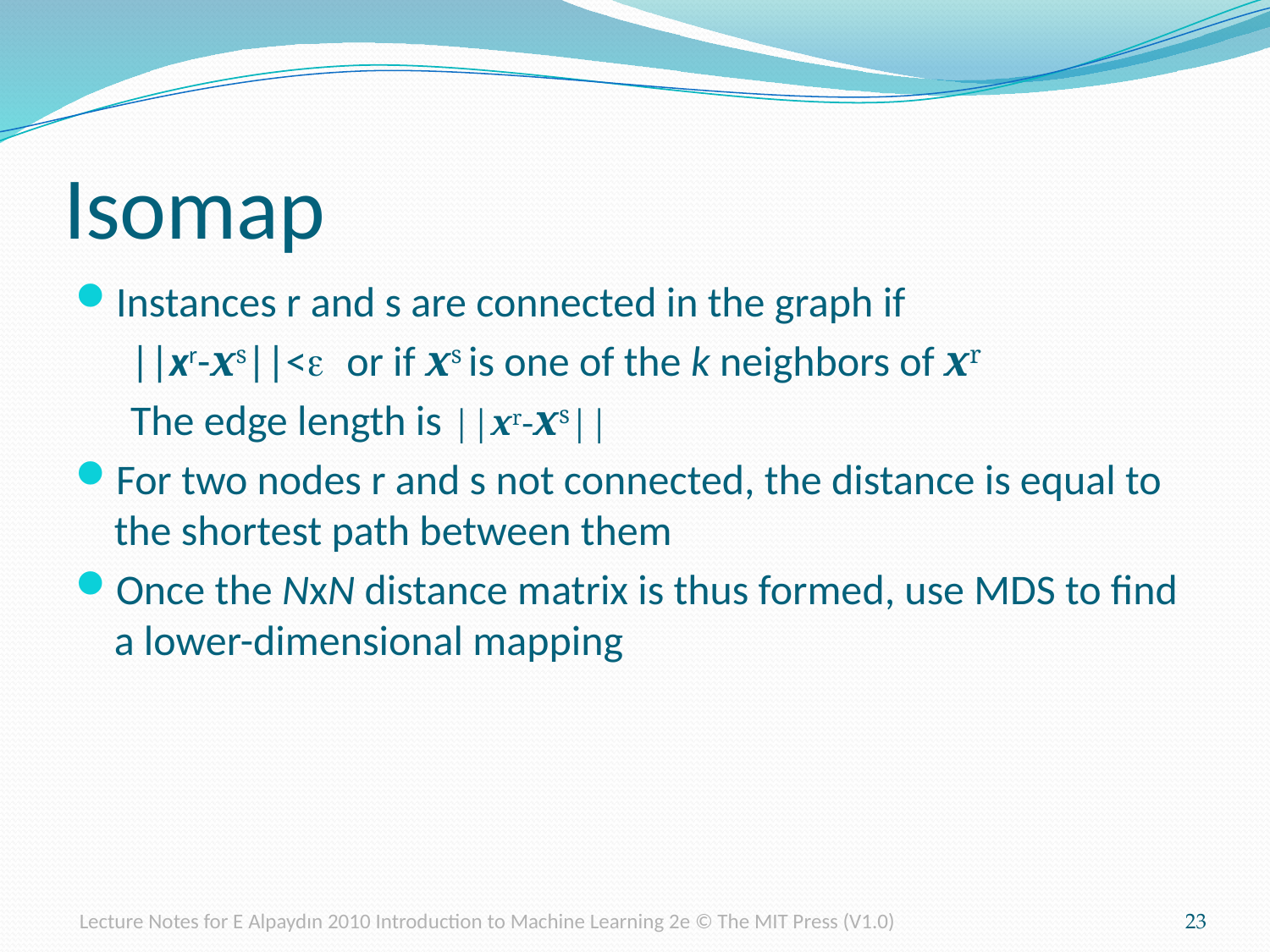

# Isomap
Instances r and s are connected in the graph if
||xr-xs||<ε or if xs is one of the k neighbors of xr
The edge length is ||xr-xs||
For two nodes r and s not connected, the distance is equal to the shortest path between them
Once the NxN distance matrix is thus formed, use MDS to find a lower-dimensional mapping
Lecture Notes for E Alpaydın 2010 Introduction to Machine Learning 2e © The MIT Press (V1.0)
23